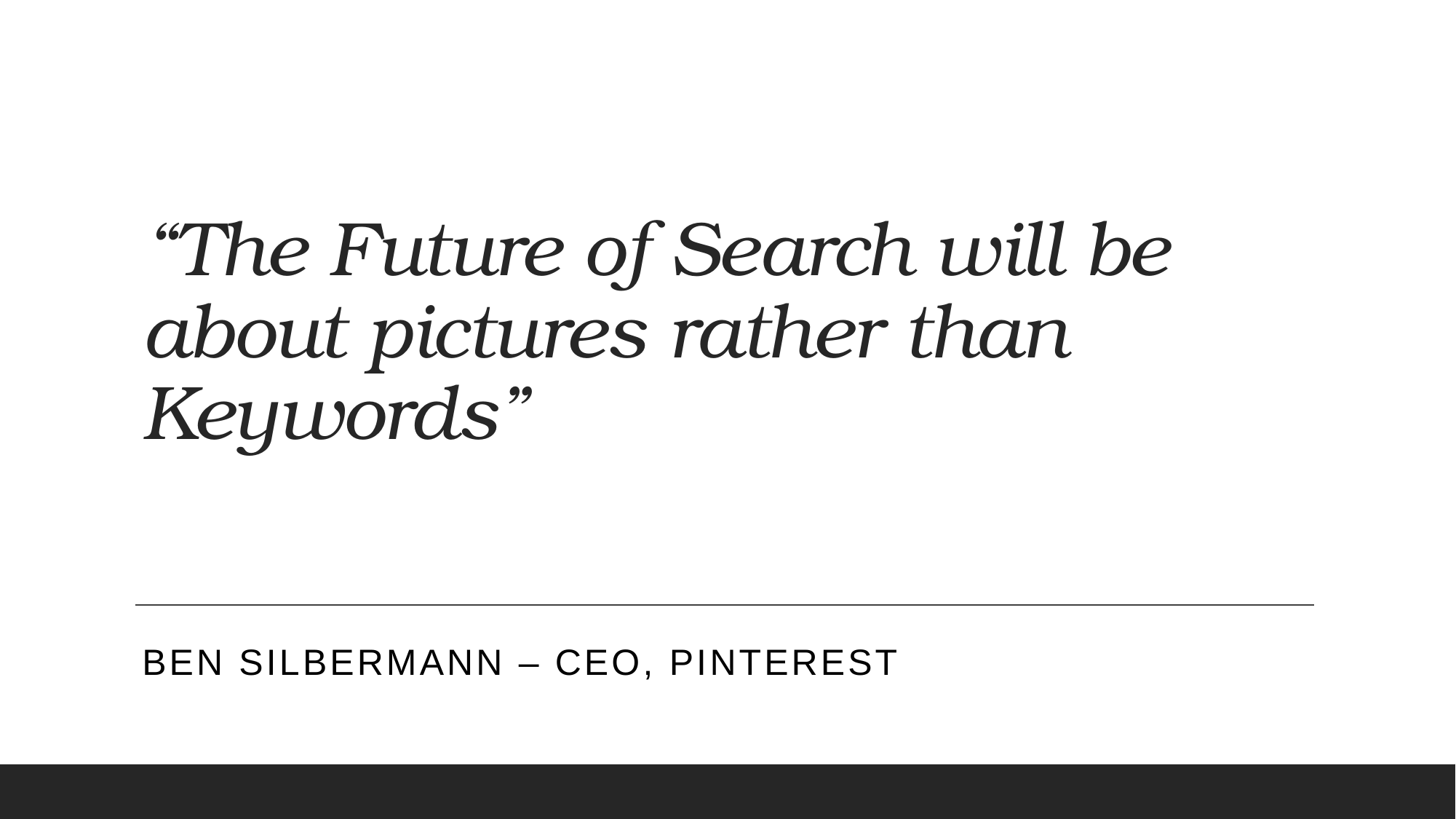

# “The Future of Search will be about pictures rather than Keywords”
Ben Silbermann – CEO, Pinterest